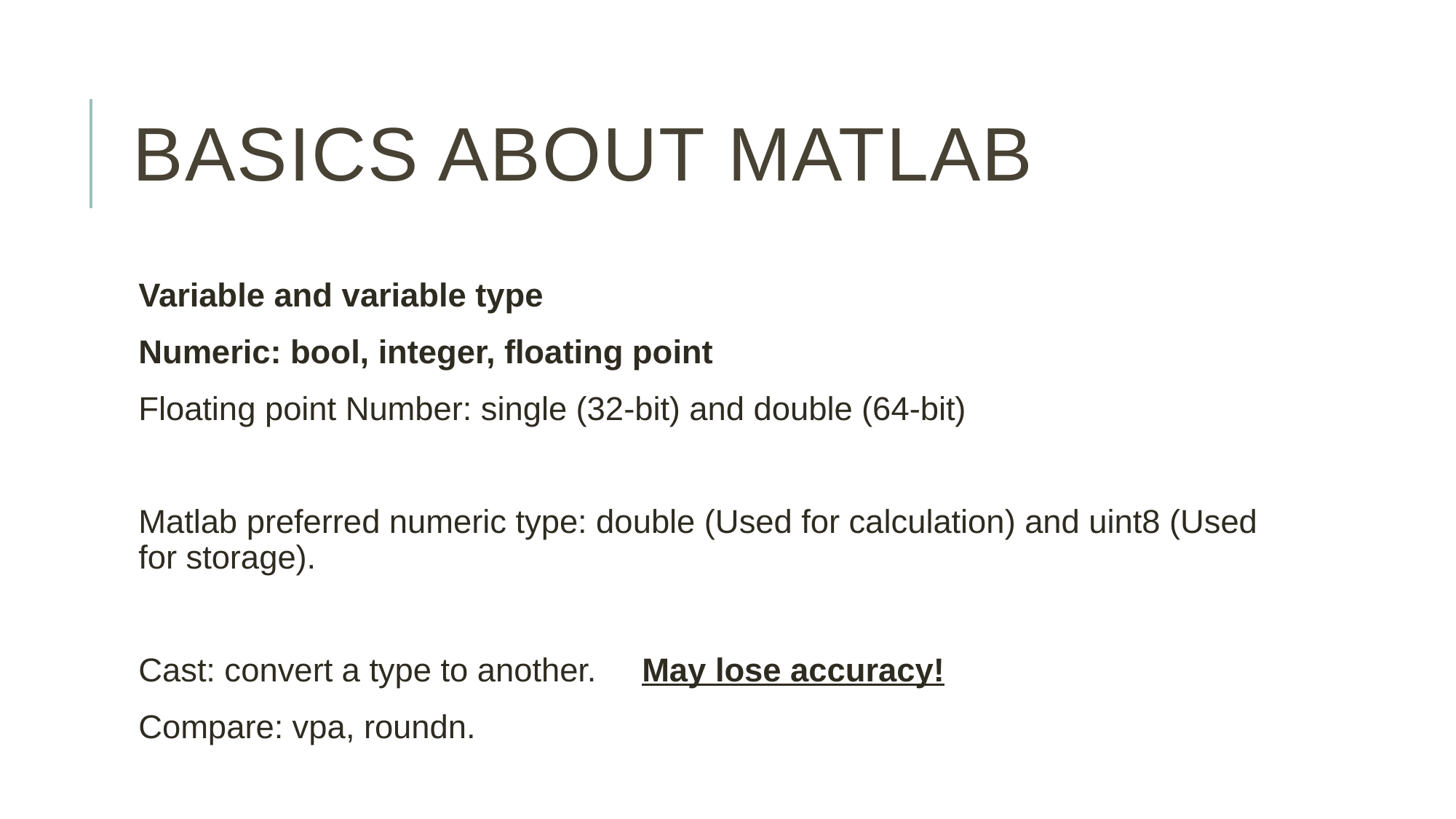

# BASICS ABOUT MATLAB
Variable and variable type
Numeric: bool, integer, floating point
Floating point Number: single (32-bit) and double (64-bit)

Matlab preferred numeric type: double (Used for calculation) and uint8 (Used for storage).

Cast: convert a type to another.     May lose accuracy!
Compare: vpa, roundn.